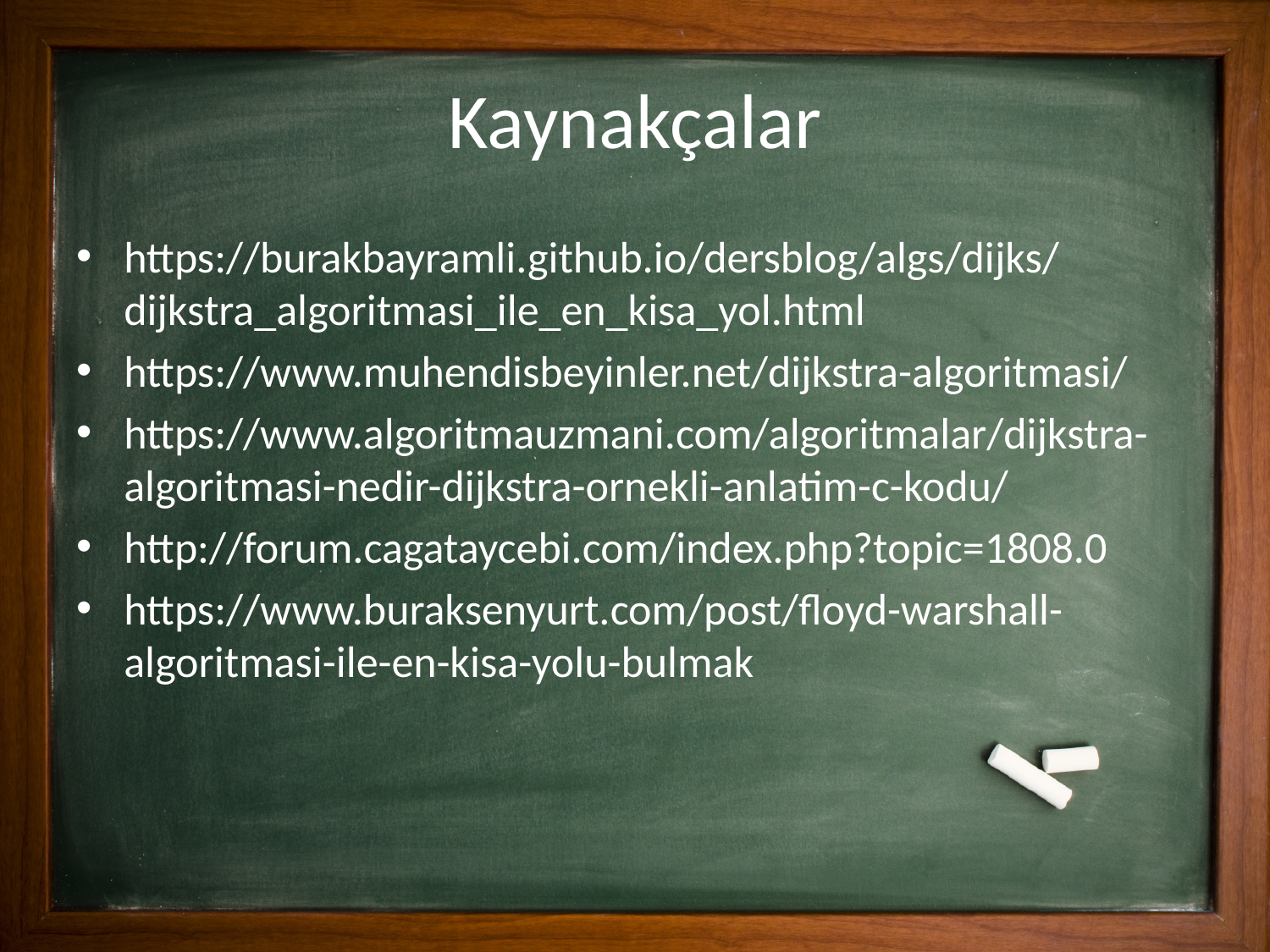

# Kaynakçalar
https://burakbayramli.github.io/dersblog/algs/dijks/dijkstra_algoritmasi_ile_en_kisa_yol.html
https://www.muhendisbeyinler.net/dijkstra-algoritmasi/
https://www.algoritmauzmani.com/algoritmalar/dijkstra-algoritmasi-nedir-dijkstra-ornekli-anlatim-c-kodu/
http://forum.cagataycebi.com/index.php?topic=1808.0
https://www.buraksenyurt.com/post/floyd-warshall-algoritmasi-ile-en-kisa-yolu-bulmak